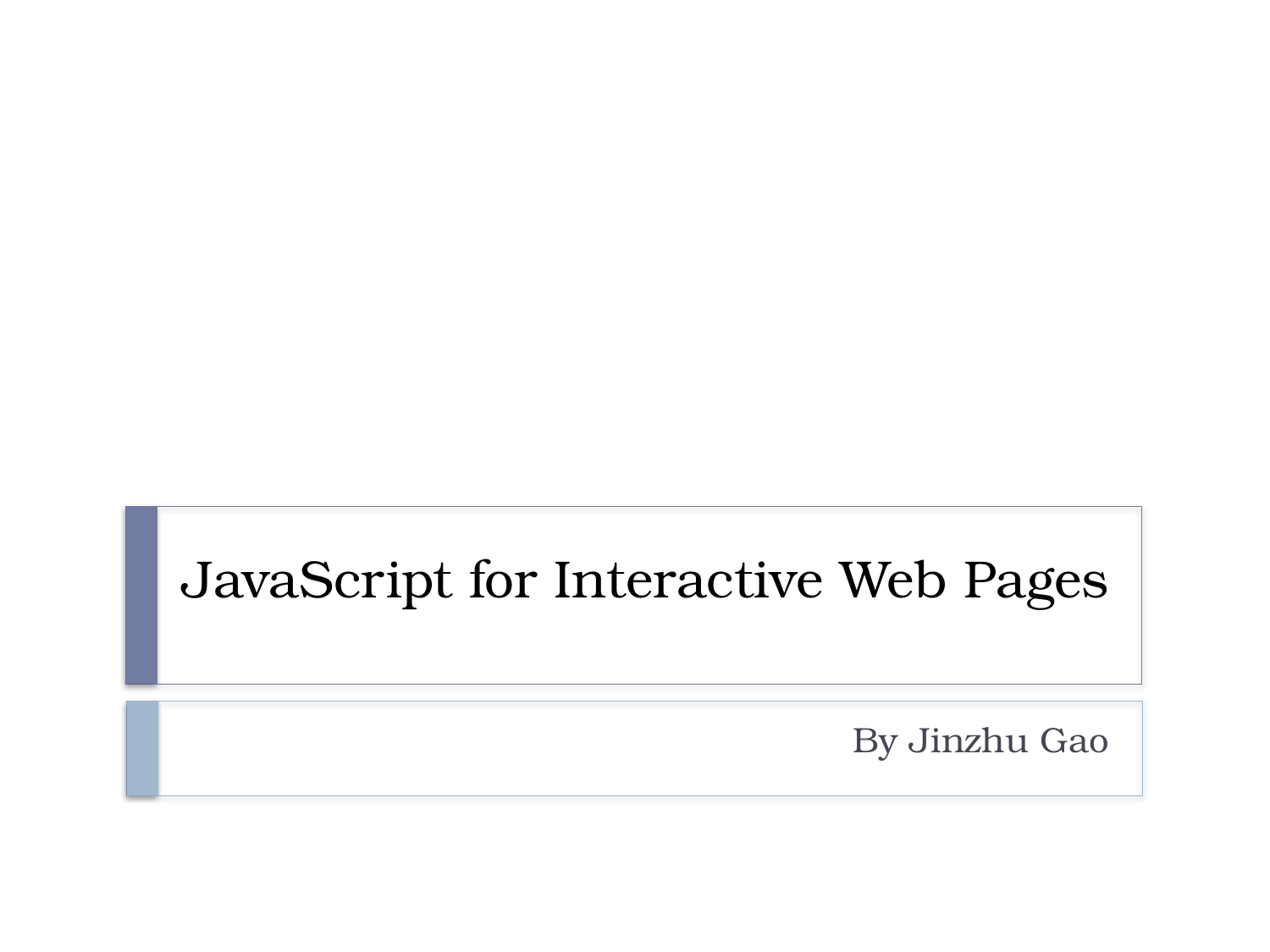

# JavaScript for Interactive Web Pages
By Jinzhu Gao